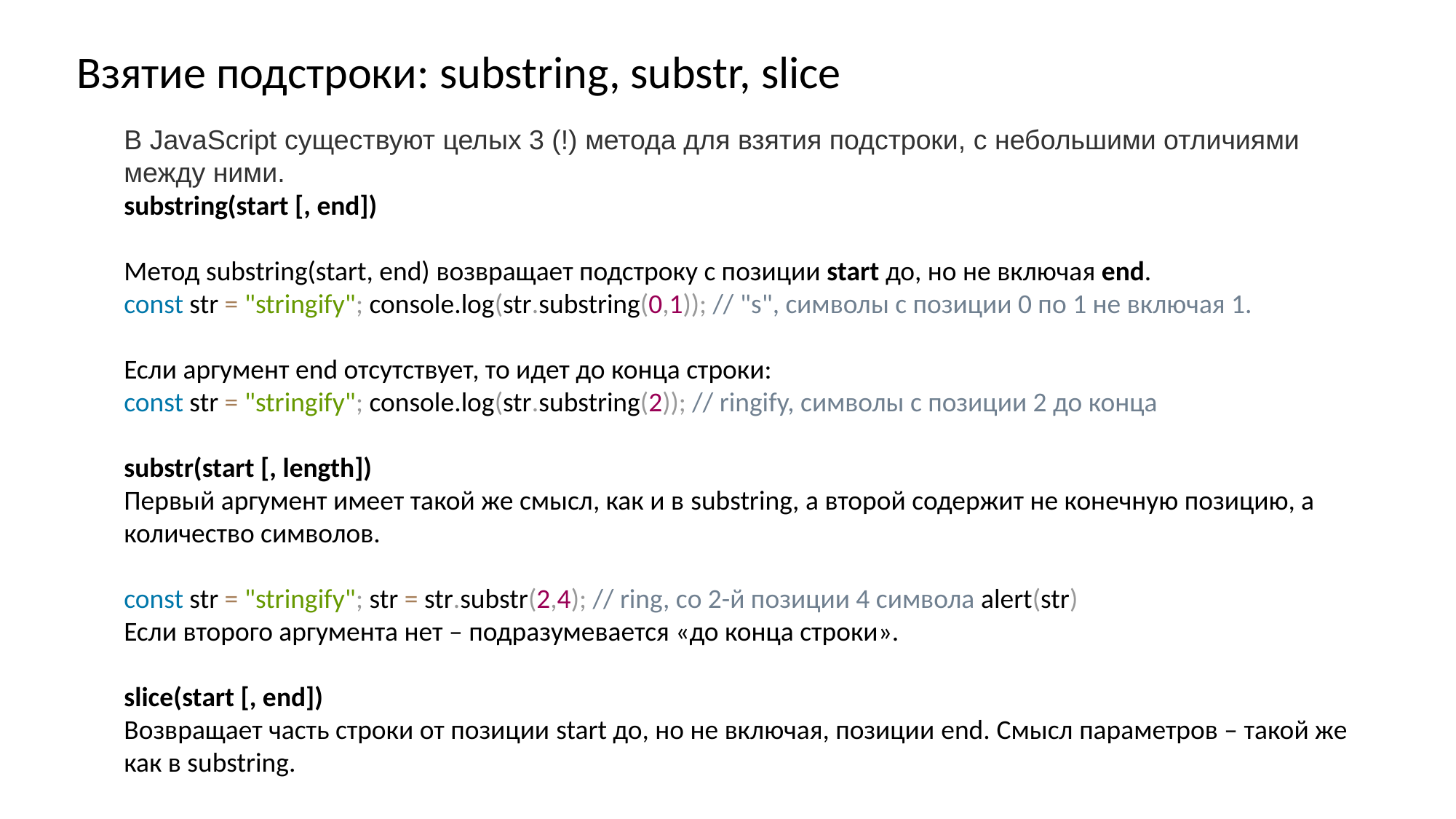

# Взятие подстроки: substring, substr, slice
В JavaScript существуют целых 3 (!) метода для взятия подстроки, с небольшими отличиями между ними.
substring(start [, end])

Метод substring(start, end) возвращает подстроку с позиции start до, но не включая end.
const str = "stringify"; console.log(str.substring(0,1)); // "s", символы с позиции 0 по 1 не включая 1.

Если аргумент end отсутствует, то идет до конца строки:
const str = "stringify"; console.log(str.substring(2)); // ringify, символы с позиции 2 до конца

substr(start [, length])
Первый аргумент имеет такой же смысл, как и в substring, а второй содержит не конечную позицию, а количество символов.

const str = "stringify"; str = str.substr(2,4); // ring, со 2-й позиции 4 символа alert(str)
Если второго аргумента нет – подразумевается «до конца строки».

slice(start [, end])
Возвращает часть строки от позиции start до, но не включая, позиции end. Смысл параметров – такой же как в substring.